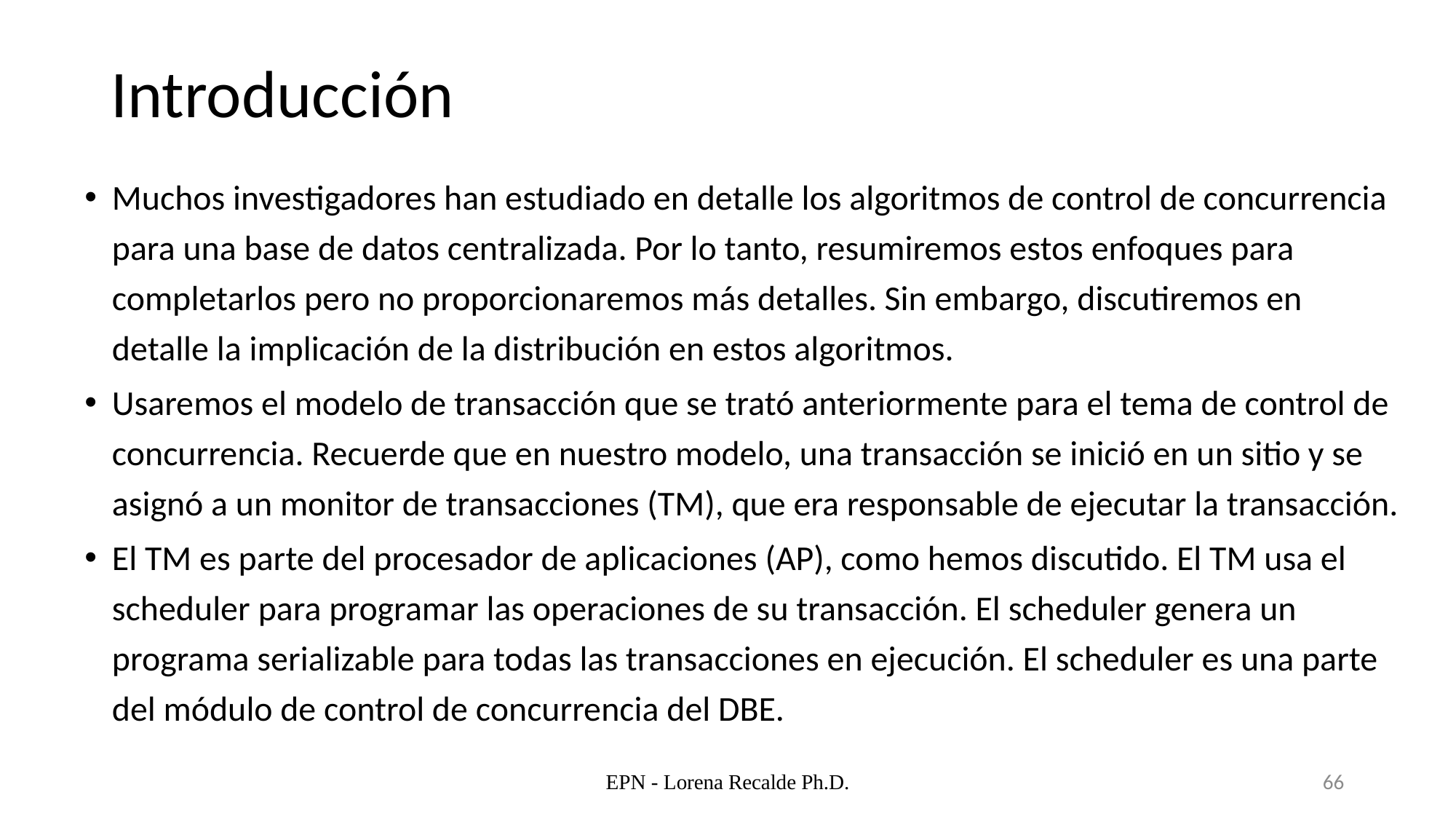

# Introducción
Muchos investigadores han estudiado en detalle los algoritmos de control de concurrencia para una base de datos centralizada. Por lo tanto, resumiremos estos enfoques para completarlos pero no proporcionaremos más detalles. Sin embargo, discutiremos en detalle la implicación de la distribución en estos algoritmos.
Usaremos el modelo de transacción que se trató anteriormente para el tema de control de concurrencia. Recuerde que en nuestro modelo, una transacción se inició en un sitio y se asignó a un monitor de transacciones (TM), que era responsable de ejecutar la transacción.
El TM es parte del procesador de aplicaciones (AP), como hemos discutido. El TM usa el scheduler para programar las operaciones de su transacción. El scheduler genera un programa serializable para todas las transacciones en ejecución. El scheduler es una parte del módulo de control de concurrencia del DBE.
EPN - Lorena Recalde Ph.D.
66